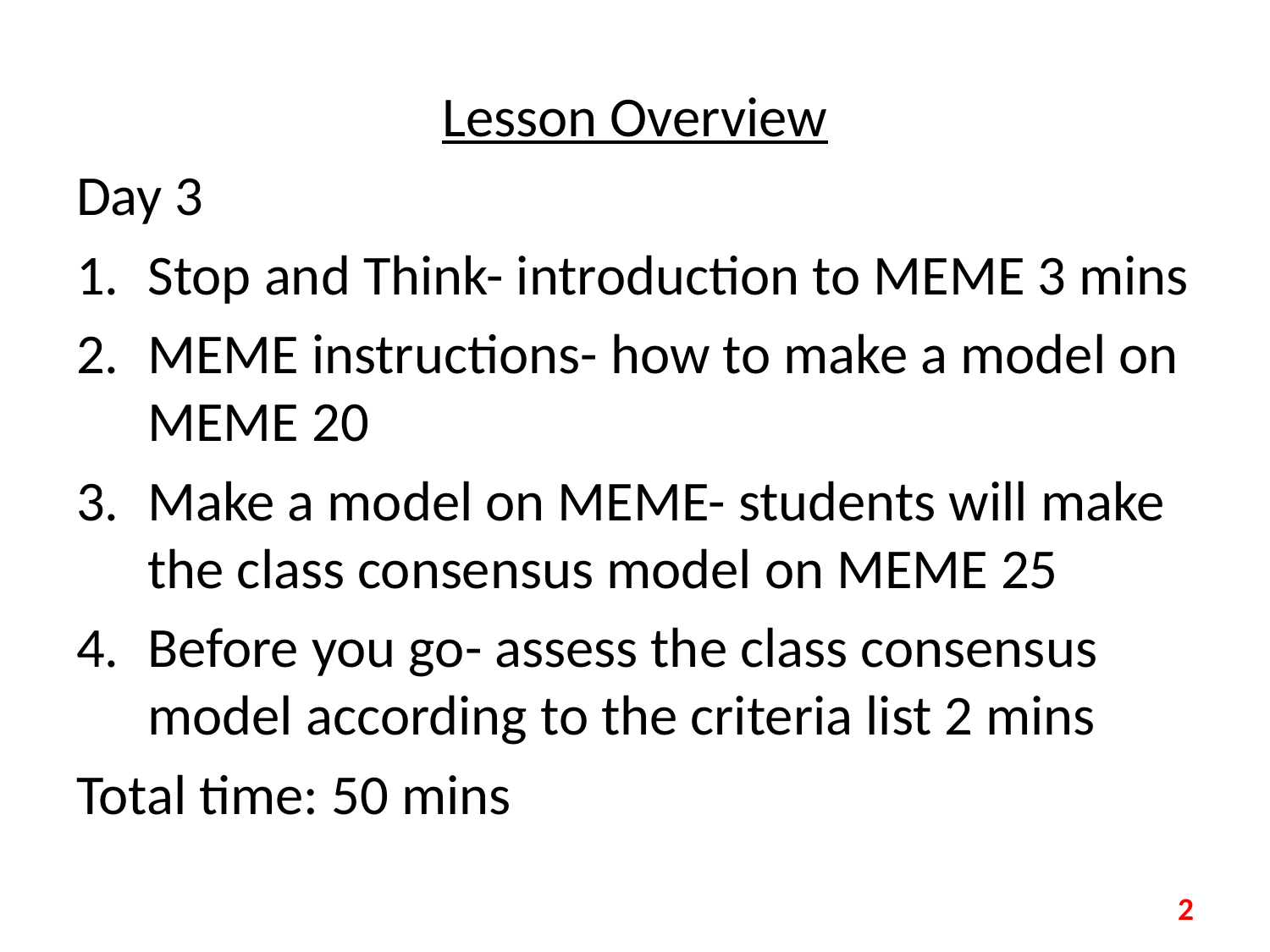

Lesson Overview
Day 3
Stop and Think- introduction to MEME 3 mins
MEME instructions- how to make a model on MEME 20
Make a model on MEME- students will make the class consensus model on MEME 25
Before you go- assess the class consensus model according to the criteria list 2 mins
Total time: 50 mins
2